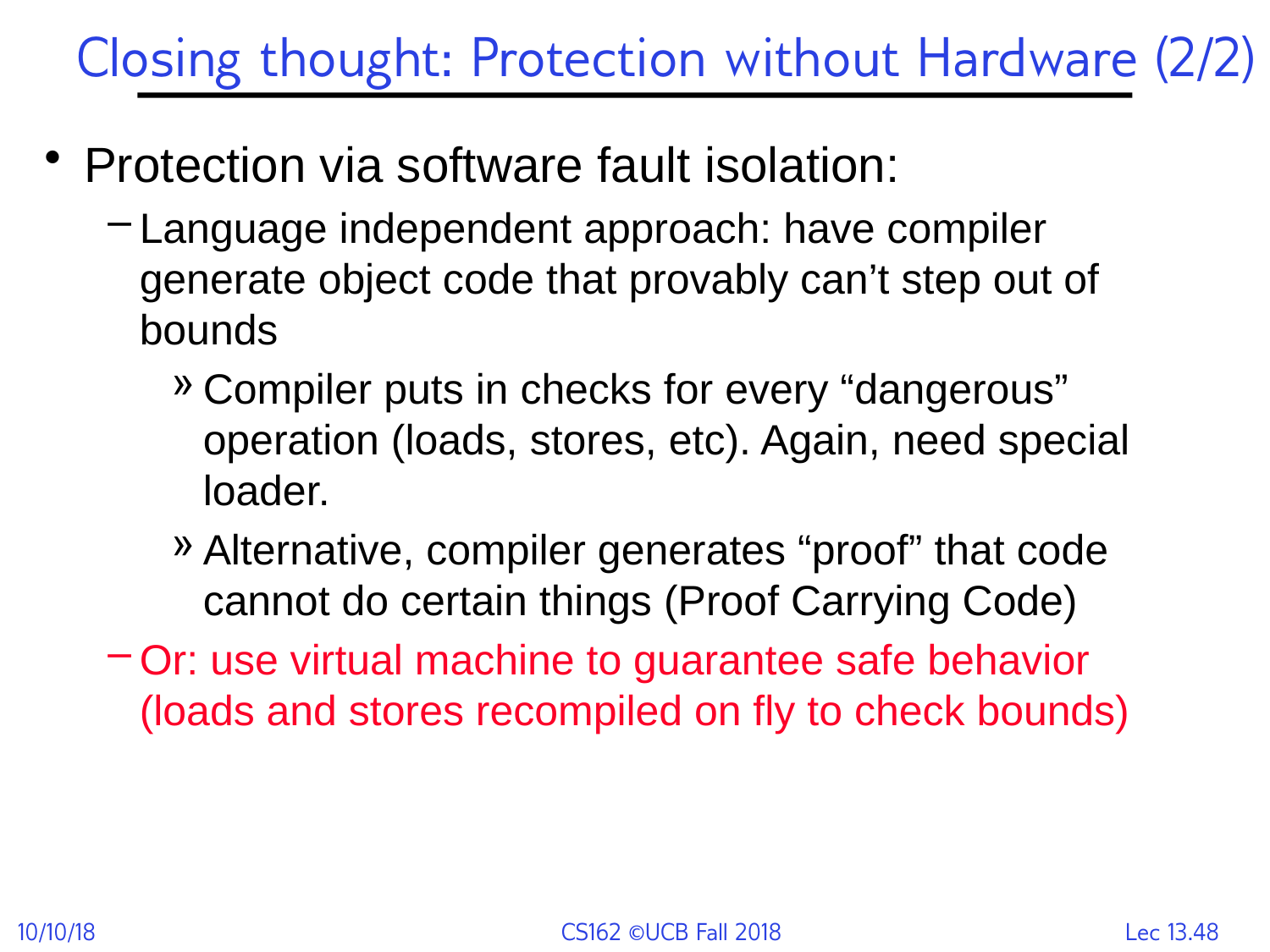

# Closing thought: Protection without Hardware (2/2)
Protection via software fault isolation:
Language independent approach: have compiler generate object code that provably can’t step out of bounds
Compiler puts in checks for every “dangerous” operation (loads, stores, etc). Again, need special loader.
Alternative, compiler generates “proof” that code cannot do certain things (Proof Carrying Code)
Or: use virtual machine to guarantee safe behavior (loads and stores recompiled on fly to check bounds)